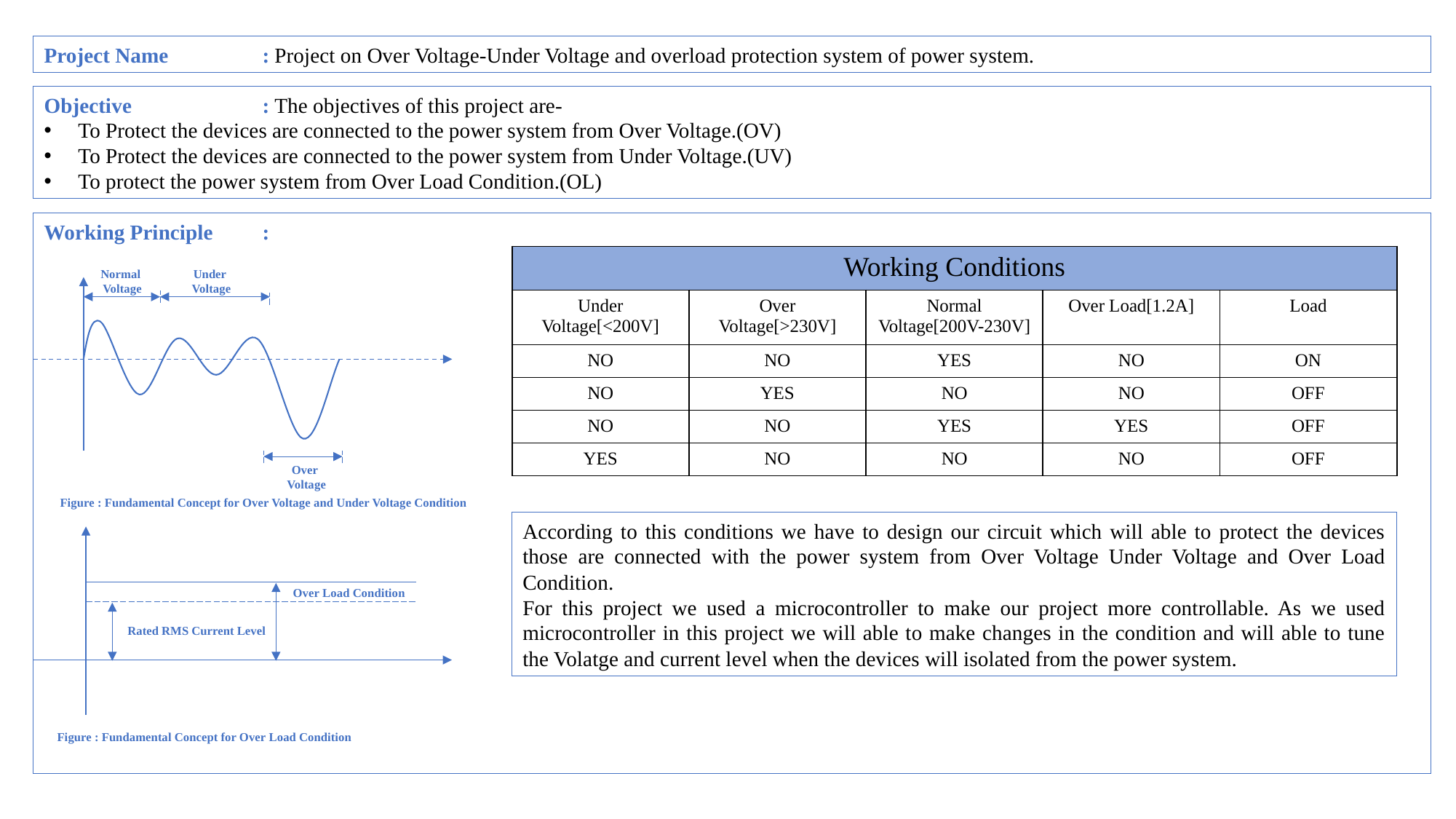

Project Name	: Project on Over Voltage-Under Voltage and overload protection system of power system.
Objective		: The objectives of this project are-
To Protect the devices are connected to the power system from Over Voltage.(OV)
To Protect the devices are connected to the power system from Under Voltage.(UV)
To protect the power system from Over Load Condition.(OL)
Working Principle	:

| Working Conditions |  |  |  |  |
| --- | --- | --- | --- | --- |
| Under Voltage[<200V] | Over Voltage[>230V] | Normal Voltage[200V-230V] | Over Load[1.2A] | Load |
| NO | NO | YES | NO | ON |
| NO | YES | NO | NO | OFF |
| NO | NO | YES | YES | OFF |
| YES | NO | NO | NO | OFF |
Normal
Voltage
Under
Voltage
Over
Voltage

Figure : Fundamental Concept for Over Voltage and Under Voltage Condition
According to this conditions we have to design our circuit which will able to protect the devices those are connected with the power system from Over Voltage Under Voltage and Over Load Condition.
For this project we used a microcontroller to make our project more controllable. As we used microcontroller in this project we will able to make changes in the condition and will able to tune the Volatge and current level when the devices will isolated from the power system.
Rated RMS Current Level
Over Load Condition
Figure : Fundamental Concept for Over Load Condition